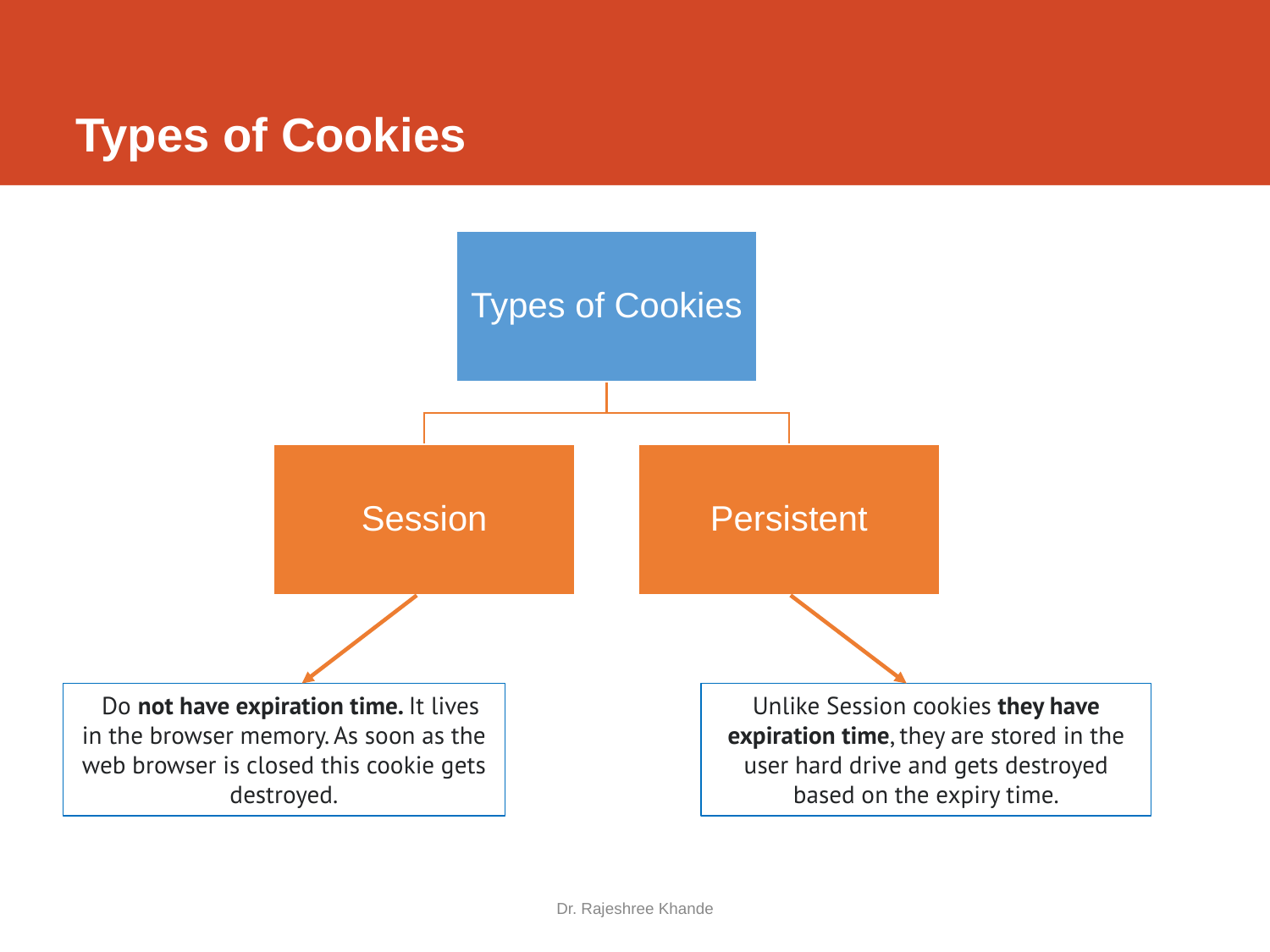

# Types of Cookies

Types of Cookies

Session

Persistent
  Do not have expiration time. It lives in the browser memory. As soon as the web browser is closed this cookie gets destroyed.
Unlike Session cookies they have expiration time, they are stored in the user hard drive and gets destroyed based on the expiry time.
Dr. Rajeshree Khande